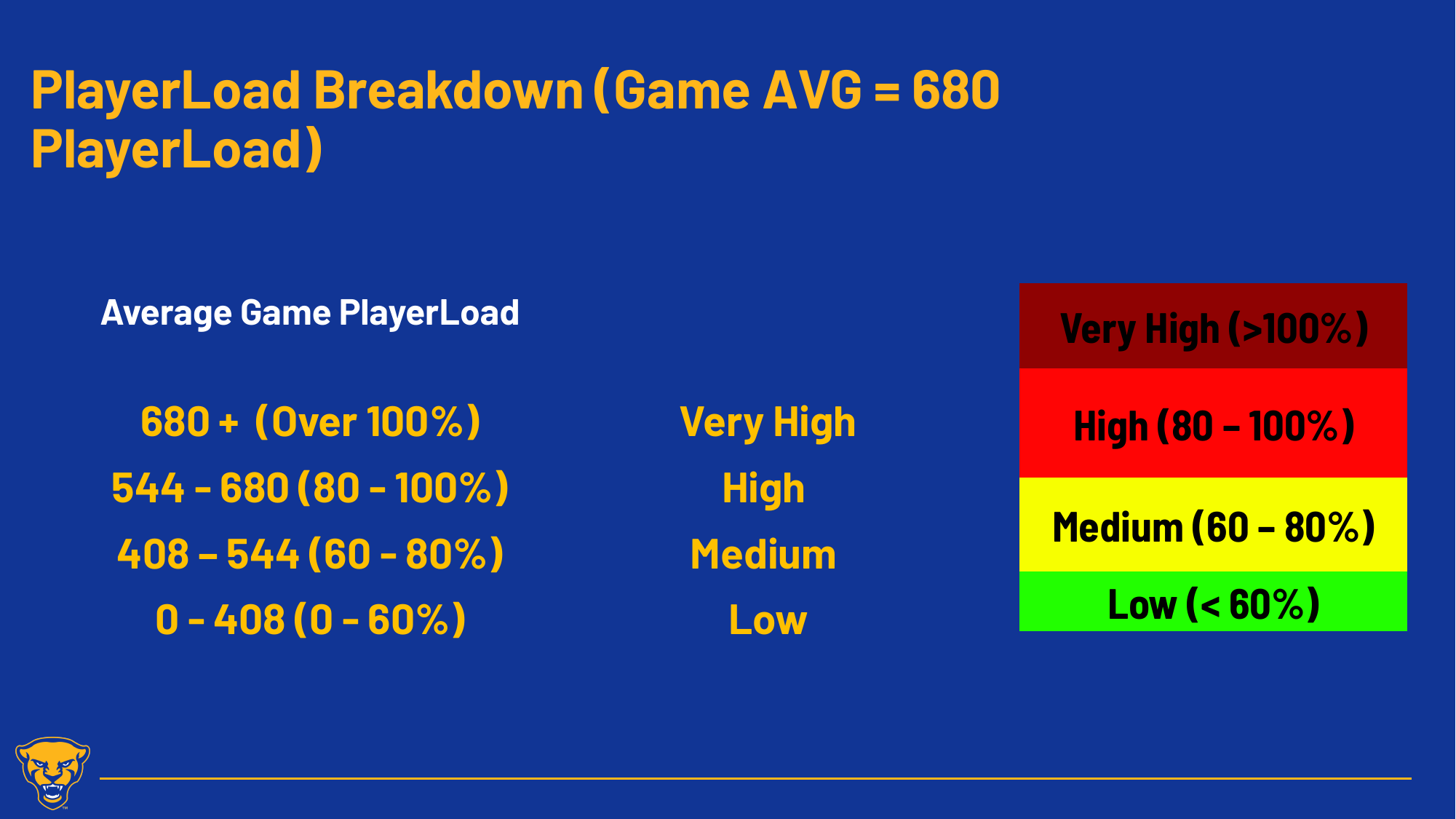

# PlayerLoad Breakdown (Game AVG = 680 PlayerLoad)
| Average Game PlayerLoad |  |
| --- | --- |
| 680 + (Over 100%) | Very High |
| 544 - 680 (80 - 100%) | High |
| 408 – 544 (60 - 80%) | Medium |
| 0 - 408 (0 - 60%) | Low |
| Very High (>100%) |
| --- |
| High (80 – 100%) |
| Medium (60 – 80%) |
| Low (< 60%) |